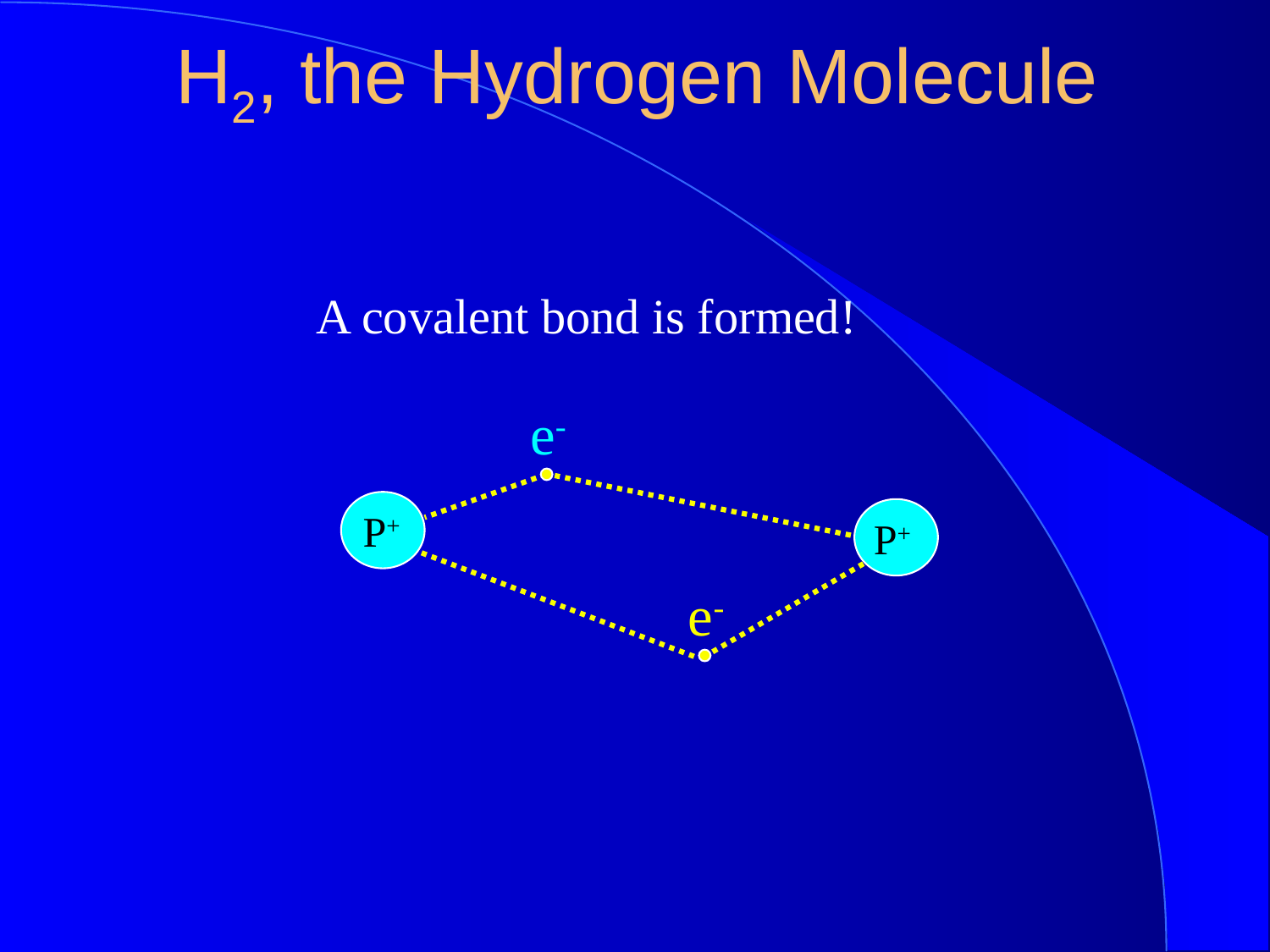

H2, the Hydrogen Molecule
A covalent bond is formed!
e-

P+

P+

e-